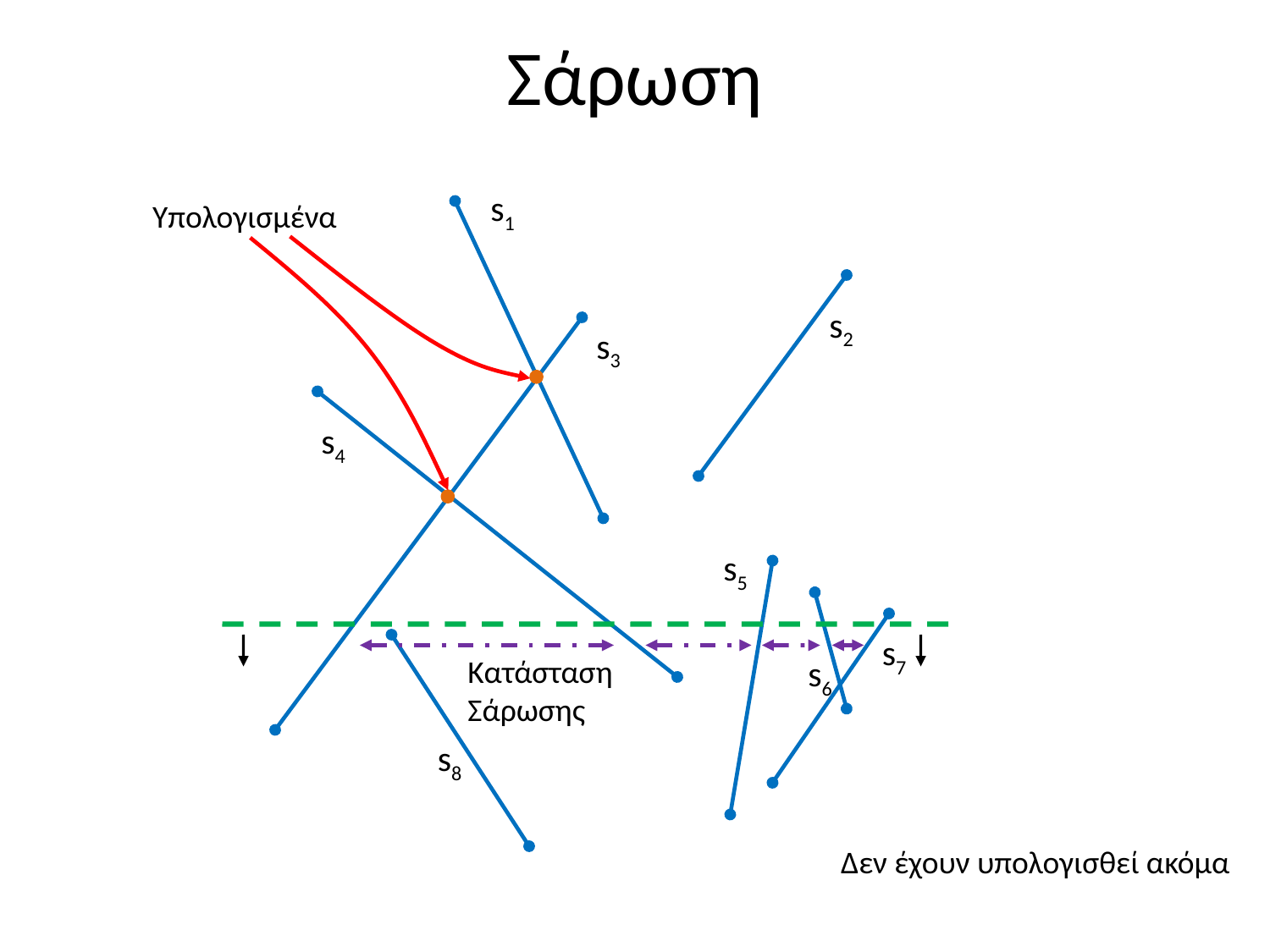

# Σάρωση
s1
Υπολογισμένα

s2
s3

s4

s5

s7

Κατάσταση Σάρωσης
s6
s8
Δεν έχουν υπολογισθεί ακόμα